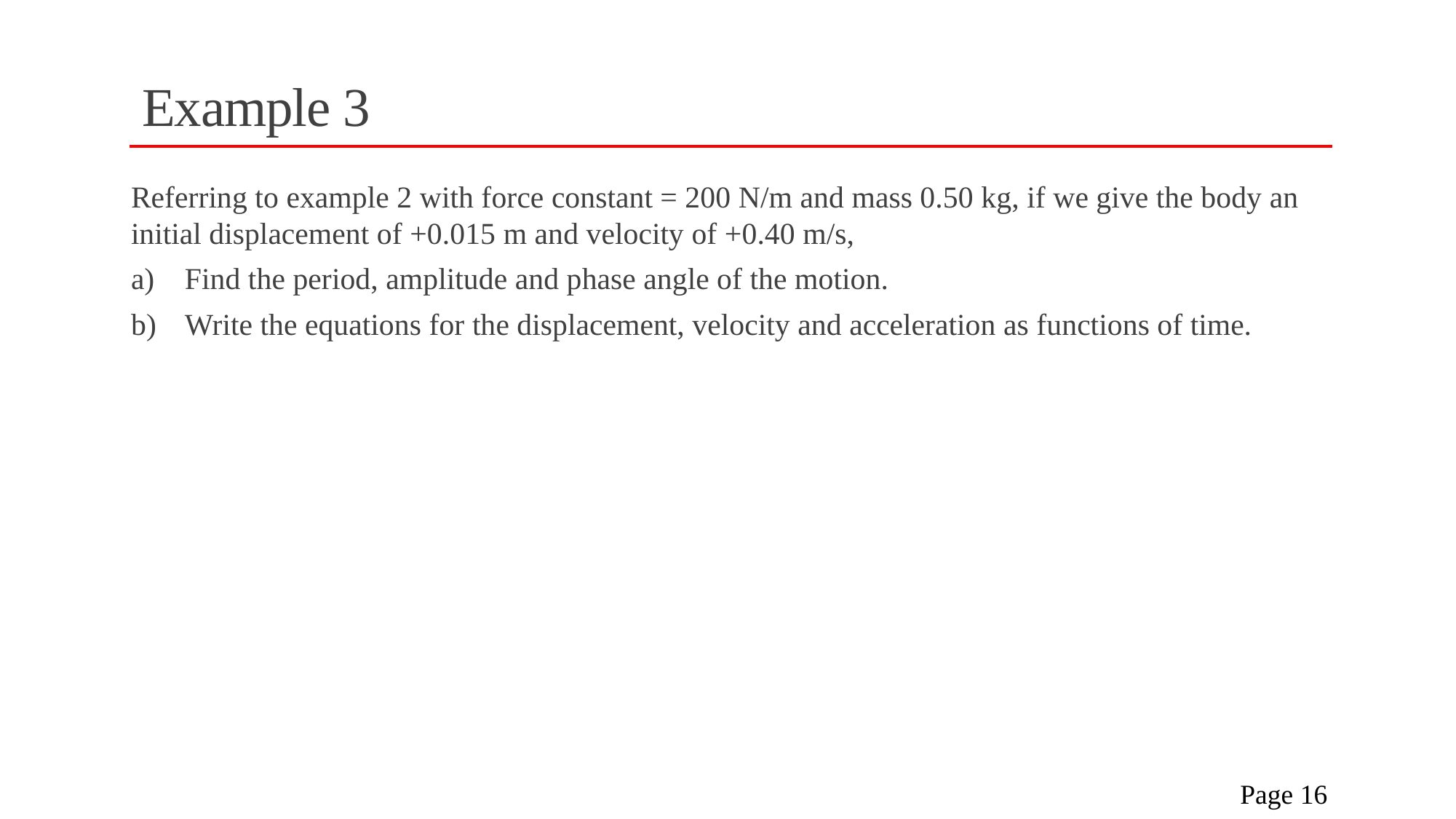

# Example 3
Referring to example 2 with force constant = 200 N/m and mass 0.50 kg, if we give the body an initial displacement of +0.015 m and velocity of +0.40 m/s,
a)	Find the period, amplitude and phase angle of the motion.
b)	Write the equations for the displacement, velocity and acceleration as functions of time.

 Page 16